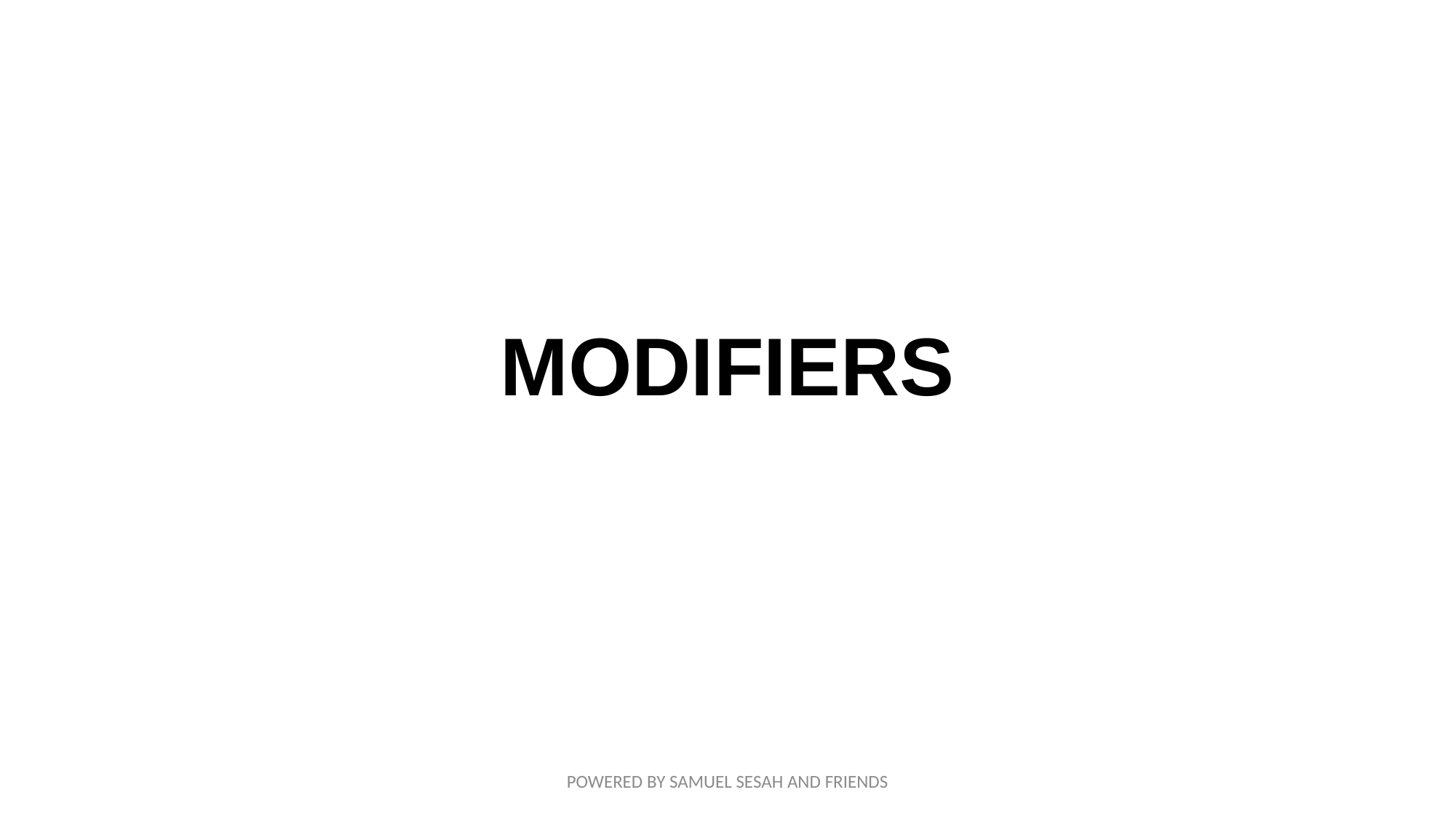

# MODIFIERS

POWERED BY SAMUEL SESAH AND FRIENDS